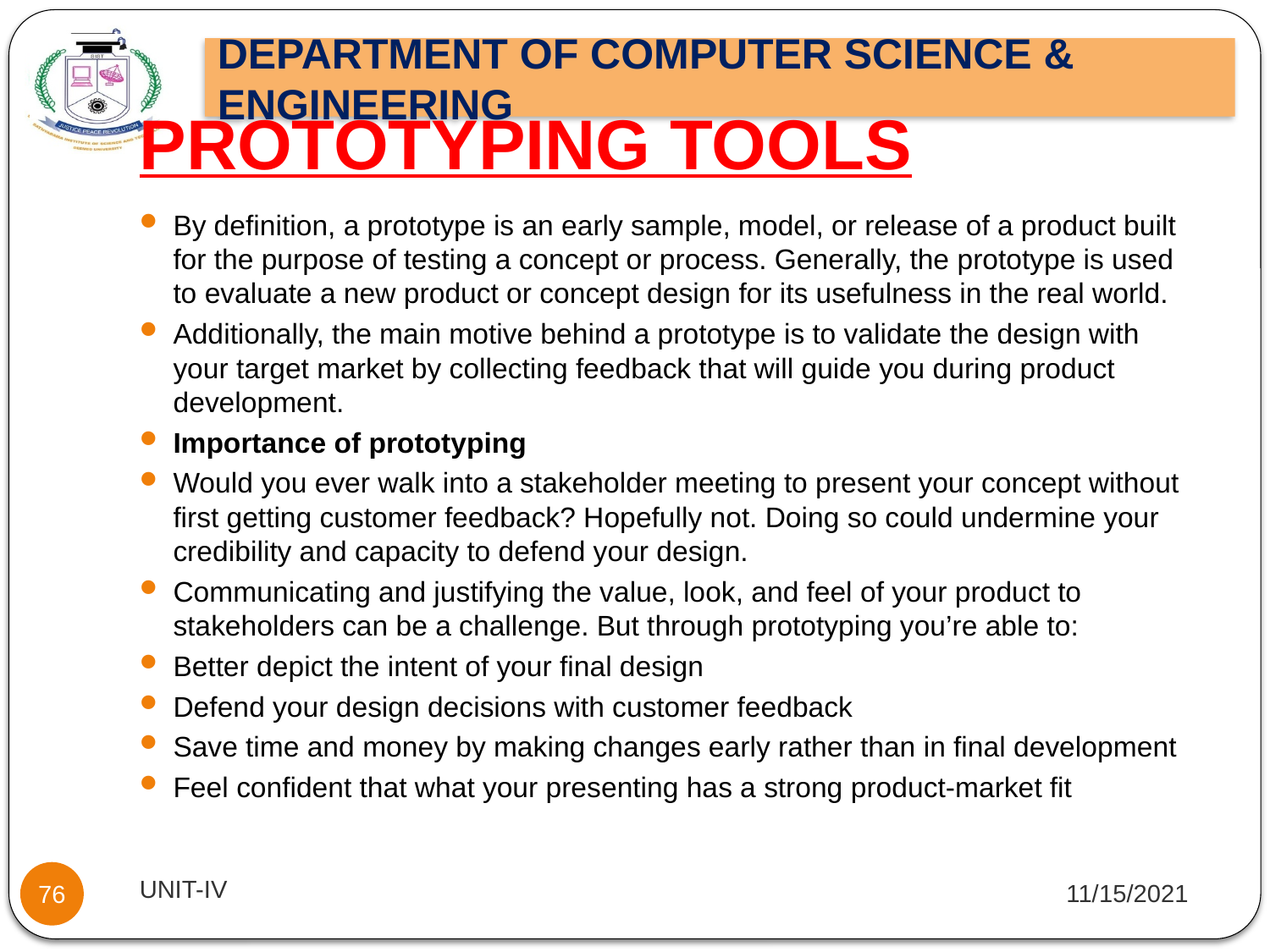

# PROTOTYPING TOOLS

By definition, a prototype is an early sample, model, or release of a product built for the purpose of testing a concept or process. Generally, the prototype is used to evaluate a new product or concept design for its usefulness in the real world.
Additionally, the main motive behind a prototype is to validate the design with your target market by collecting feedback that will guide you during product development.
Importance of prototyping
Would you ever walk into a stakeholder meeting to present your concept without first getting customer feedback? Hopefully not. Doing so could undermine your credibility and capacity to defend your design.
Communicating and justifying the value, look, and feel of your product to stakeholders can be a challenge. But through prototyping you’re able to:
Better depict the intent of your final design
Defend your design decisions with customer feedback
Save time and money by making changes early rather than in final development
Feel confident that what your presenting has a strong product-market fit

UNIT-IV
11/15/2021
76